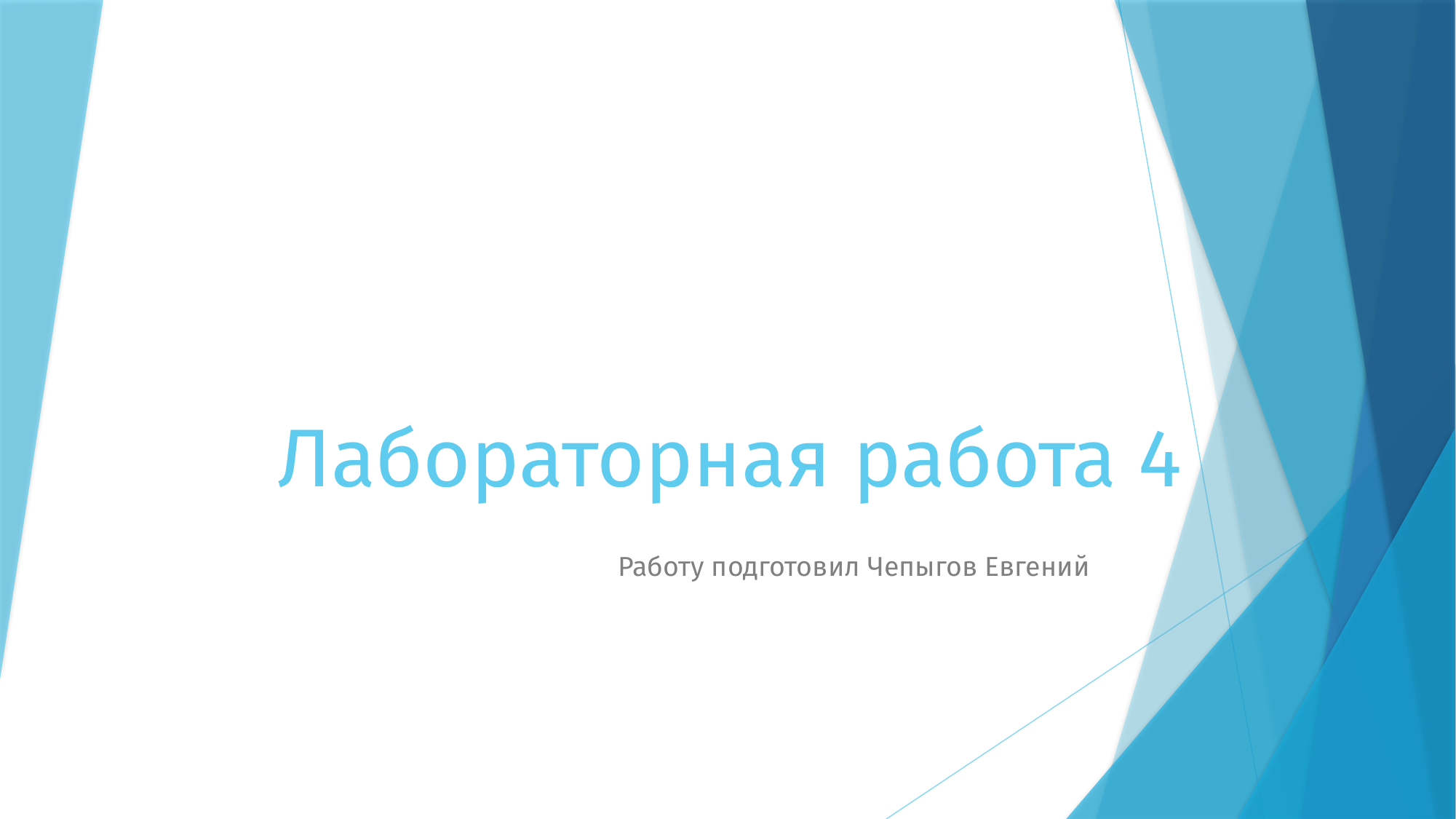

# Лабораторная работа 4
Работу подготовил Чепыгов Евгений